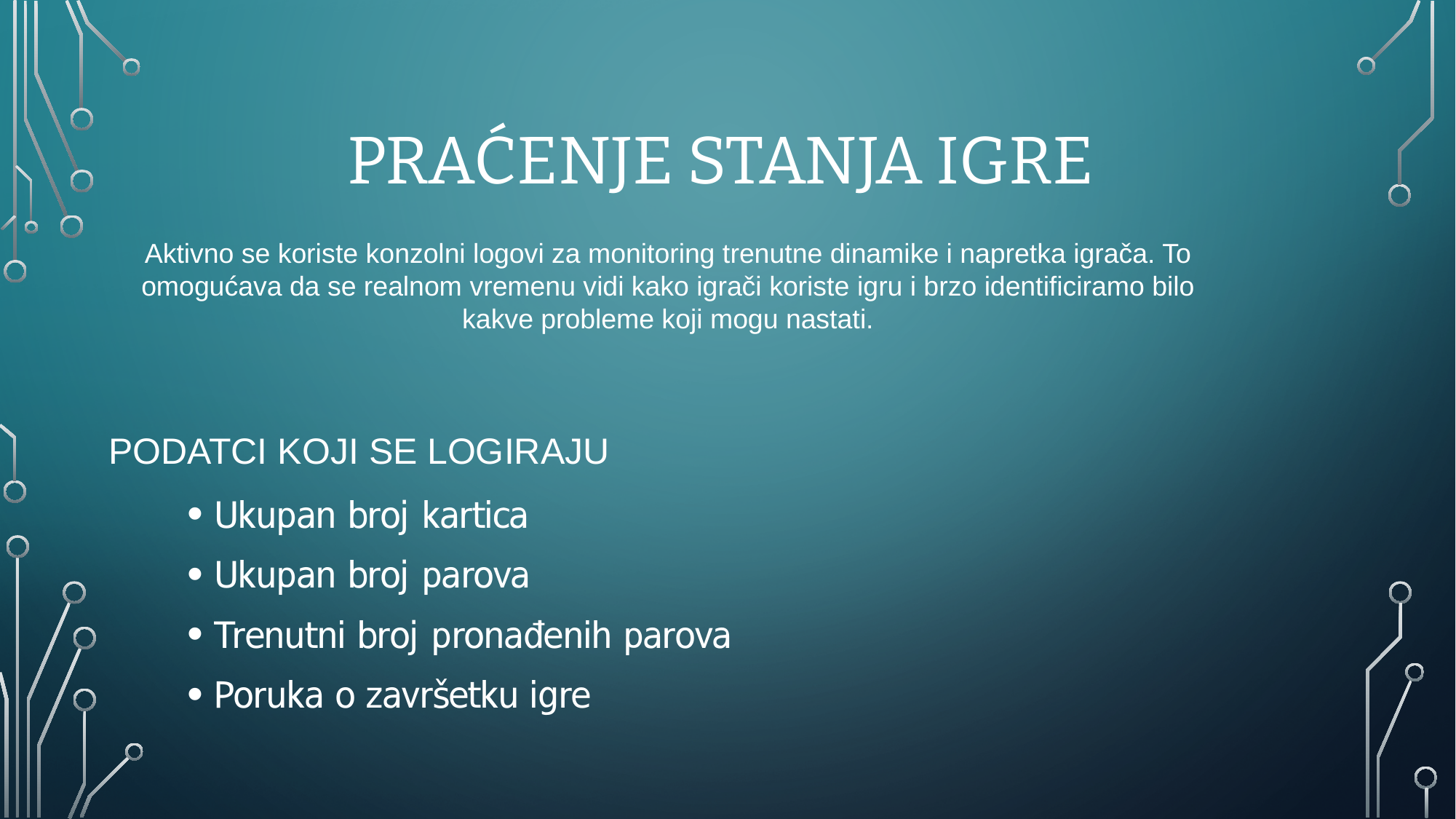

# Praćenje stanja igre
Aktivno se koriste konzolni logovi za monitoring trenutne dinamike i napretka igrača. To omogućava da se realnom vremenu vidi kako igrači koriste igru i brzo identificiramo bilo kakve probleme koji mogu nastati.
PODATCI KOJI SE LOGIRAJU
Ukupan broj kartica
Ukupan broj parova
Trenutni broj pronađenih parova
Poruka o završetku igre